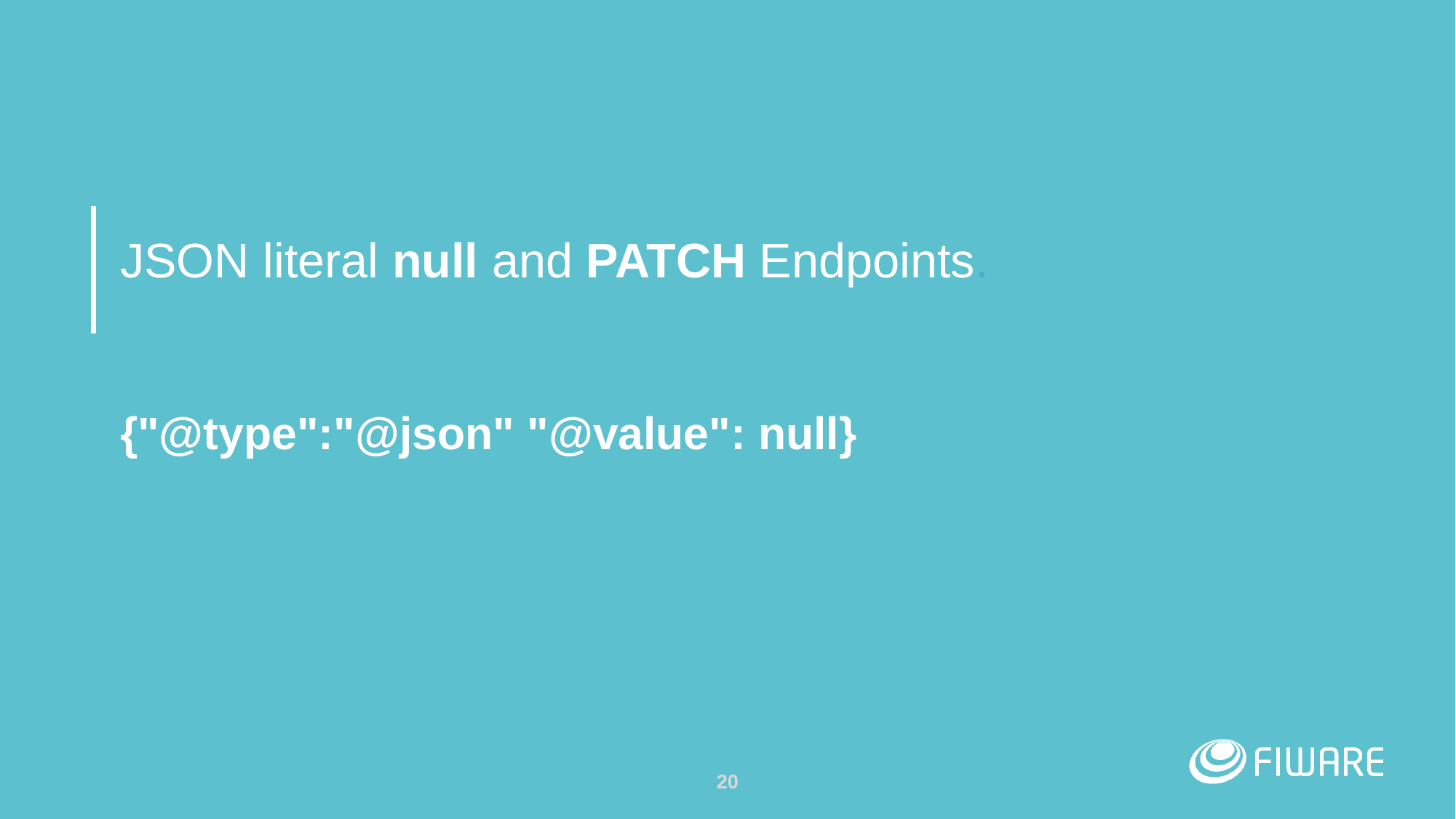

# JSON literal null and PATCH Endpoints.

{"@type":"@json" "@value": null}
20